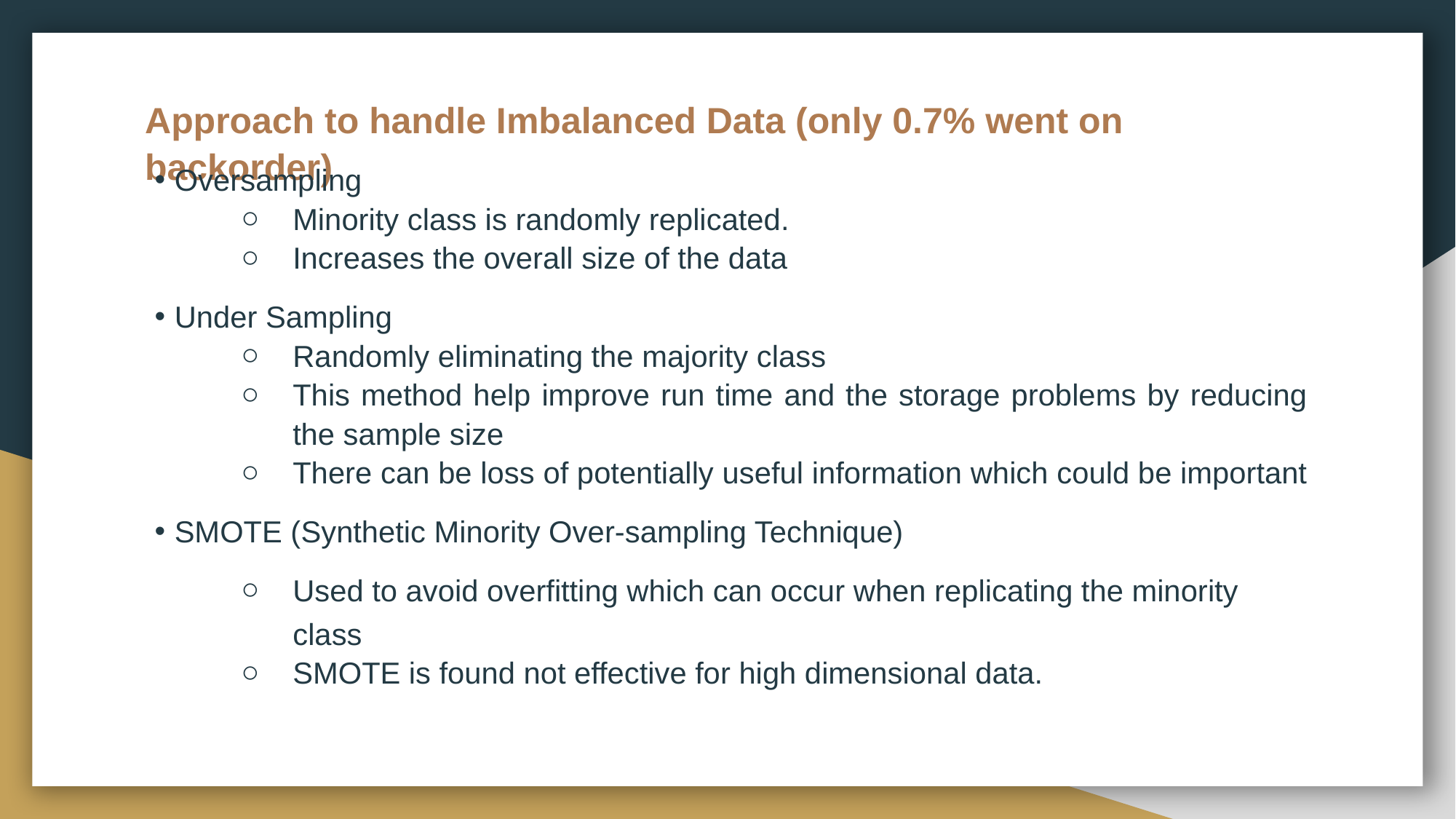

# Approach to handle Imbalanced Data (only 0.7% went on backorder)
Oversampling
Minority class is randomly replicated.
Increases the overall size of the data
Under Sampling
Randomly eliminating the majority class
This method help improve run time and the storage problems by reducing the sample size
There can be loss of potentially useful information which could be important
SMOTE (Synthetic Minority Over-sampling Technique)
Used to avoid overfitting which can occur when replicating the minority class
SMOTE is found not effective for high dimensional data.